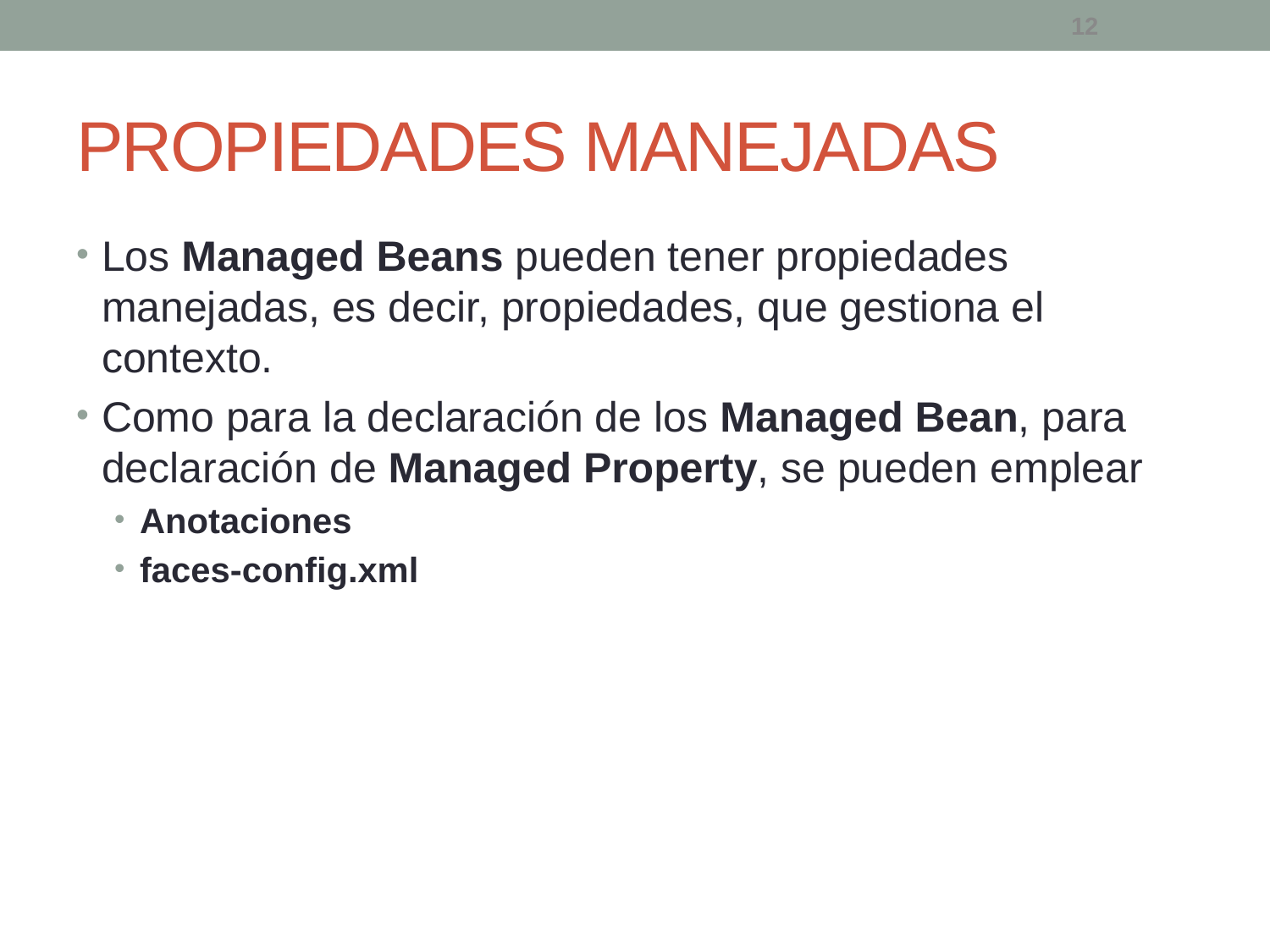

12
# PROPIEDADES MANEJADAS
Los Managed Beans pueden tener propiedades manejadas, es decir, propiedades, que gestiona el contexto.
Como para la declaración de los Managed Bean, para declaración de Managed Property, se pueden emplear
Anotaciones
faces-config.xml